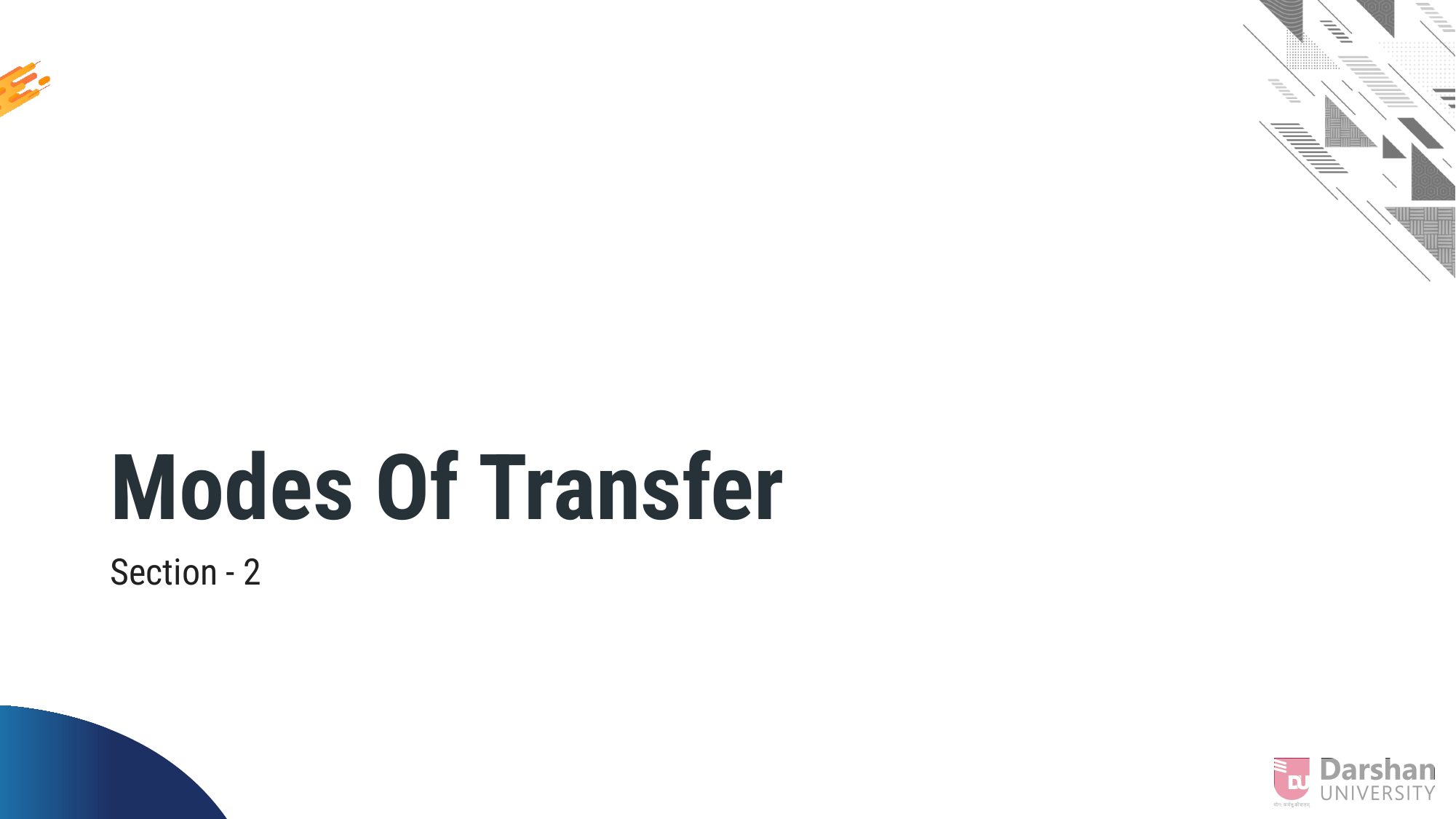

# Modes Of Transfer
Section - 2